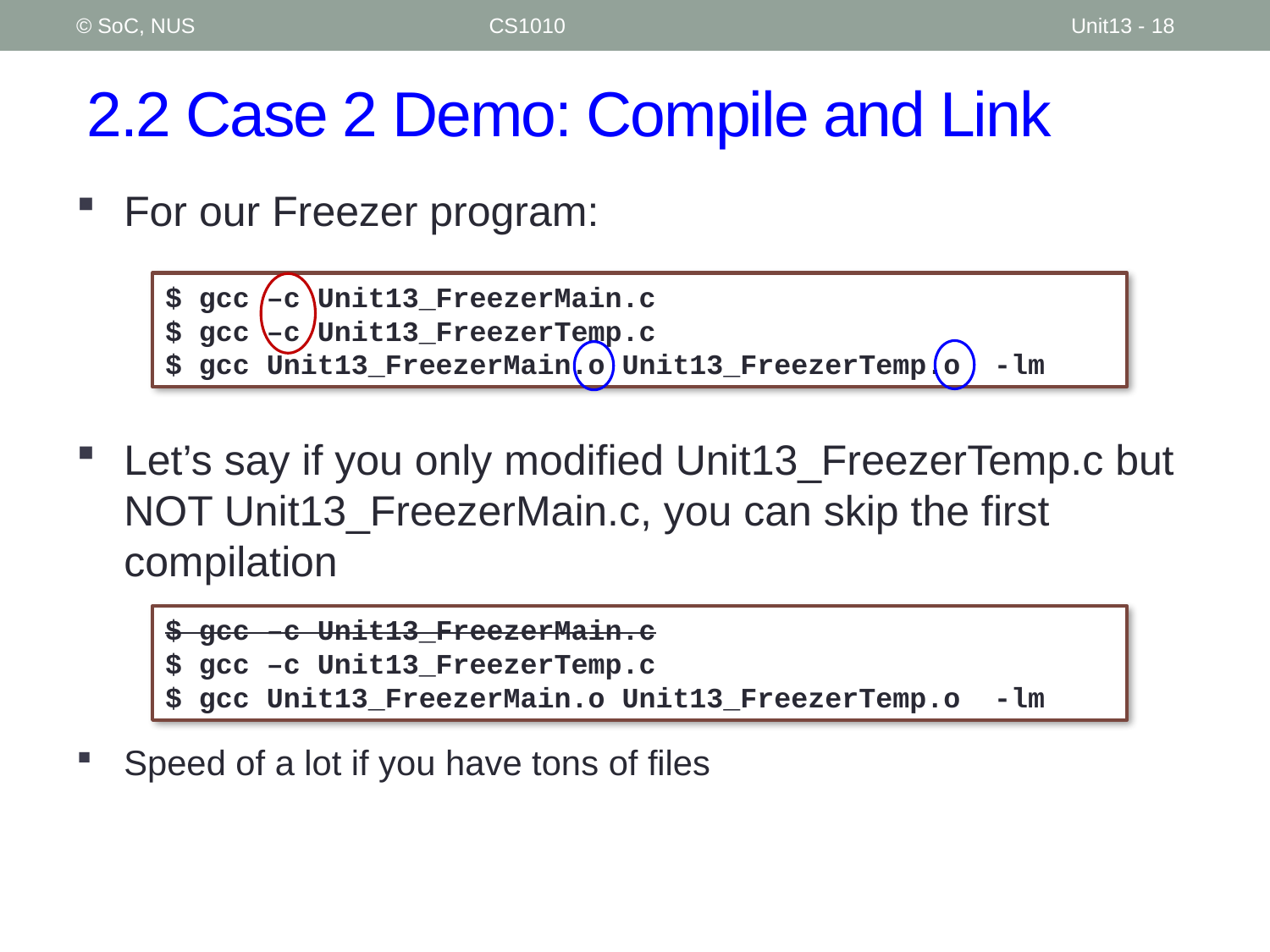

© SoC, NUS
CS1010
Unit13 - 18
# 2.2 Case 2 Demo: Compile and Link
For our Freezer program:
$ gcc –c Unit13_FreezerMain.c
$ gcc –c Unit13_FreezerTemp.c
$ gcc Unit13_FreezerMain.o Unit13_FreezerTemp.o  -lm

Let’s say if you only modified Unit13_FreezerTemp.c but NOT Unit13_FreezerMain.c, you can skip the first compilation

Speed of a lot if you have tons of files
$ gcc –c Unit13_FreezerMain.c
$ gcc –c Unit13_FreezerTemp.c
$ gcc Unit13_FreezerMain.o Unit13_FreezerTemp.o  -lm